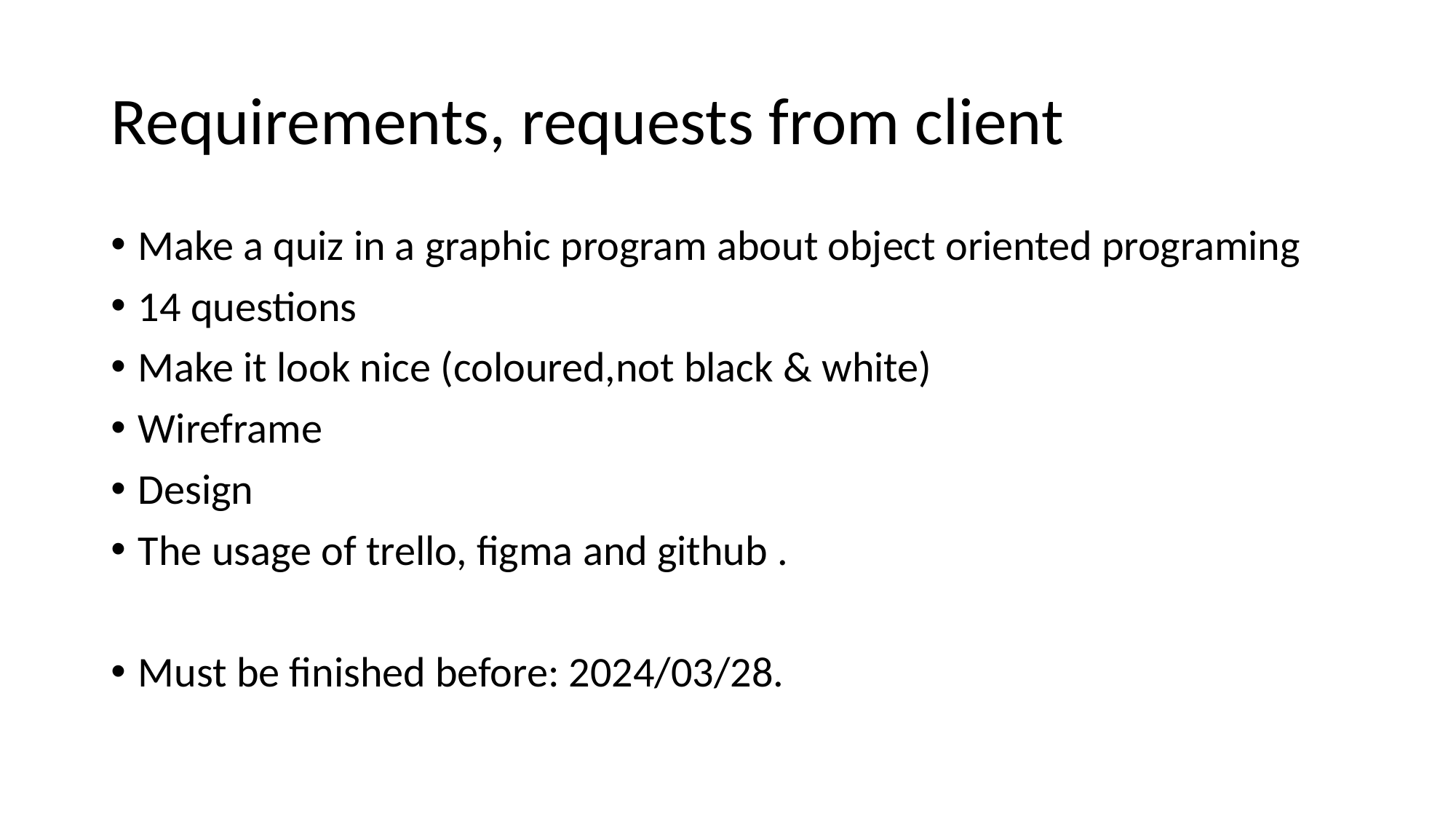

# Requirements, requests from client
Make a quiz in a graphic program about object oriented programing
14 questions
Make it look nice (coloured,not black & white)
Wireframe
Design
The usage of trello, figma and github .

Must be finished before: 2024/03/28.